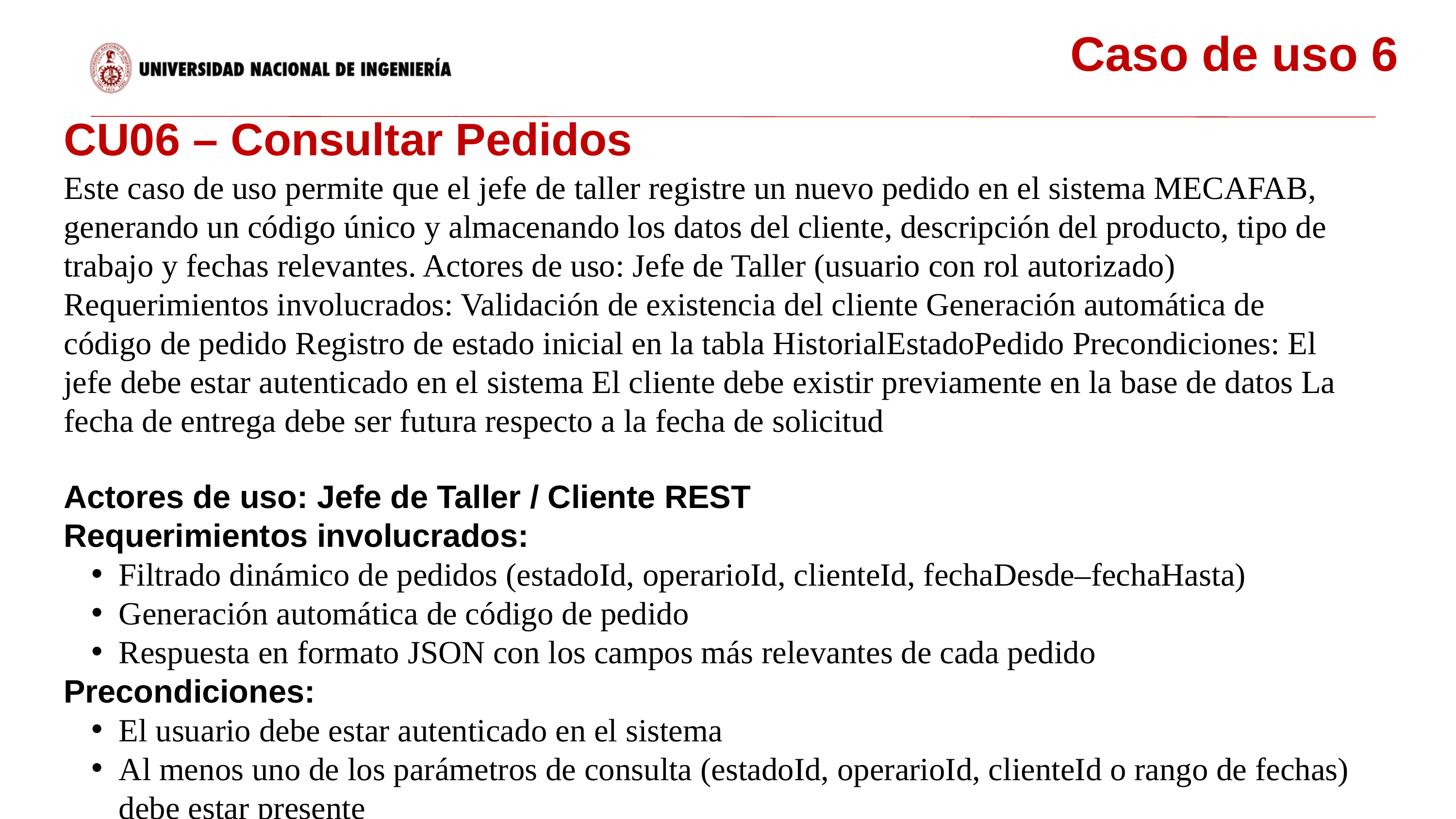

Caso de uso 6

CU06 – Consultar Pedidos

Este caso de uso permite que el jefe de taller registre un nuevo pedido en el sistema MECAFAB, generando un código único y almacenando los datos del cliente, descripción del producto, tipo de trabajo y fechas relevantes. Actores de uso: Jefe de Taller (usuario con rol autorizado) Requerimientos involucrados: Validación de existencia del cliente Generación automática de código de pedido Registro de estado inicial en la tabla HistorialEstadoPedido Precondiciones: El jefe debe estar autenticado en el sistema El cliente debe existir previamente en la base de datos La fecha de entrega debe ser futura respecto a la fecha de solicitud
Actores de uso: Jefe de Taller / Cliente REST
Requerimientos involucrados:
Filtrado dinámico de pedidos (estadoId, operarioId, clienteId, fechaDesde–fechaHasta)
Generación automática de código de pedido
Respuesta en formato JSON con los campos más relevantes de cada pedido
Precondiciones:
El usuario debe estar autenticado en el sistema
Al menos uno de los parámetros de consulta (estadoId, operarioId, clienteId o rango de fechas) debe estar presente